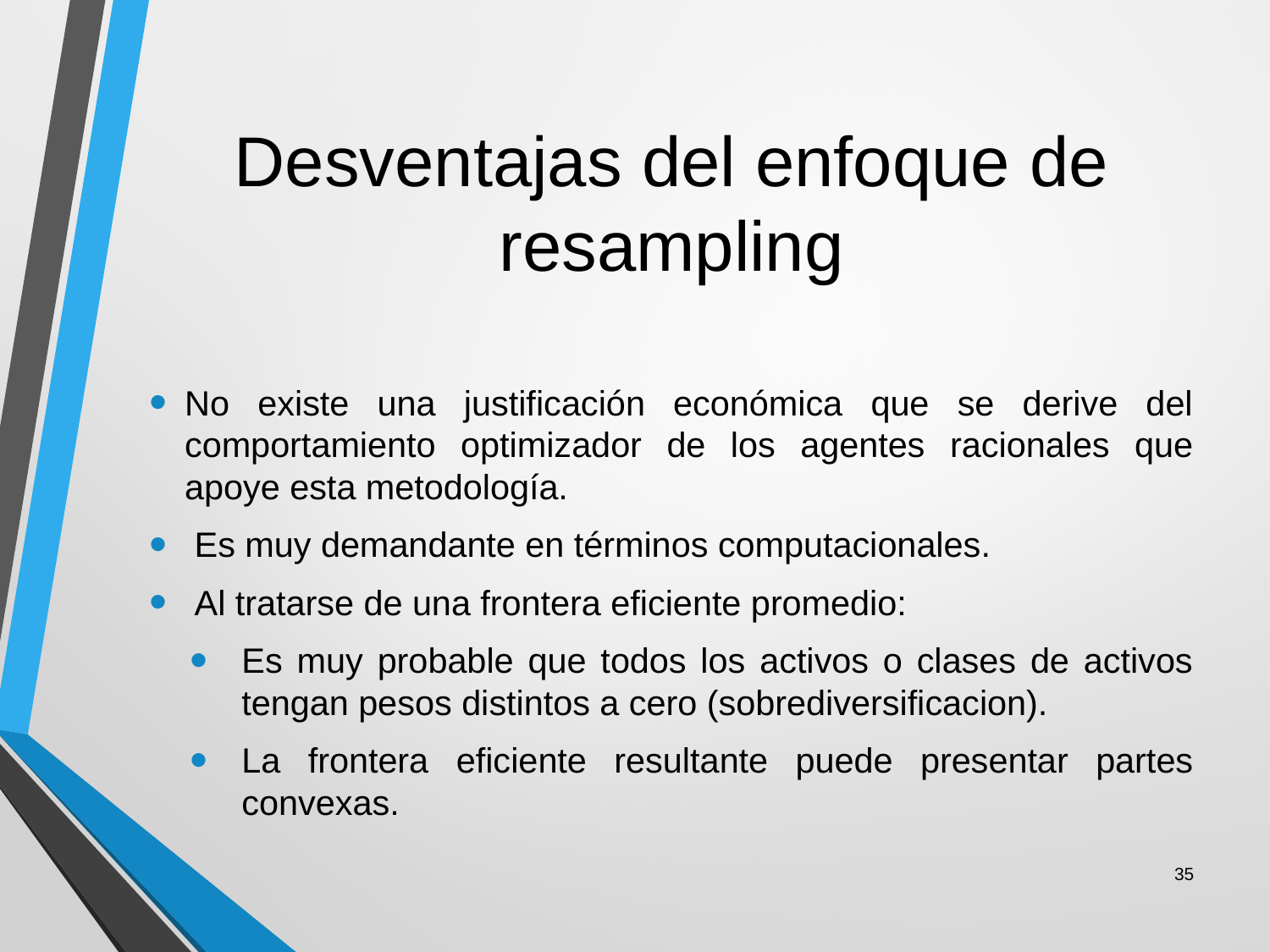

# Desventajas del enfoque de resampling
No existe una justificación económica que se derive del comportamiento optimizador de los agentes racionales que apoye esta metodología.
 Es muy demandante en términos computacionales.
 Al tratarse de una frontera eficiente promedio:
Es muy probable que todos los activos o clases de activos tengan pesos distintos a cero (sobrediversificacion).
La frontera eficiente resultante puede presentar partes convexas.
35